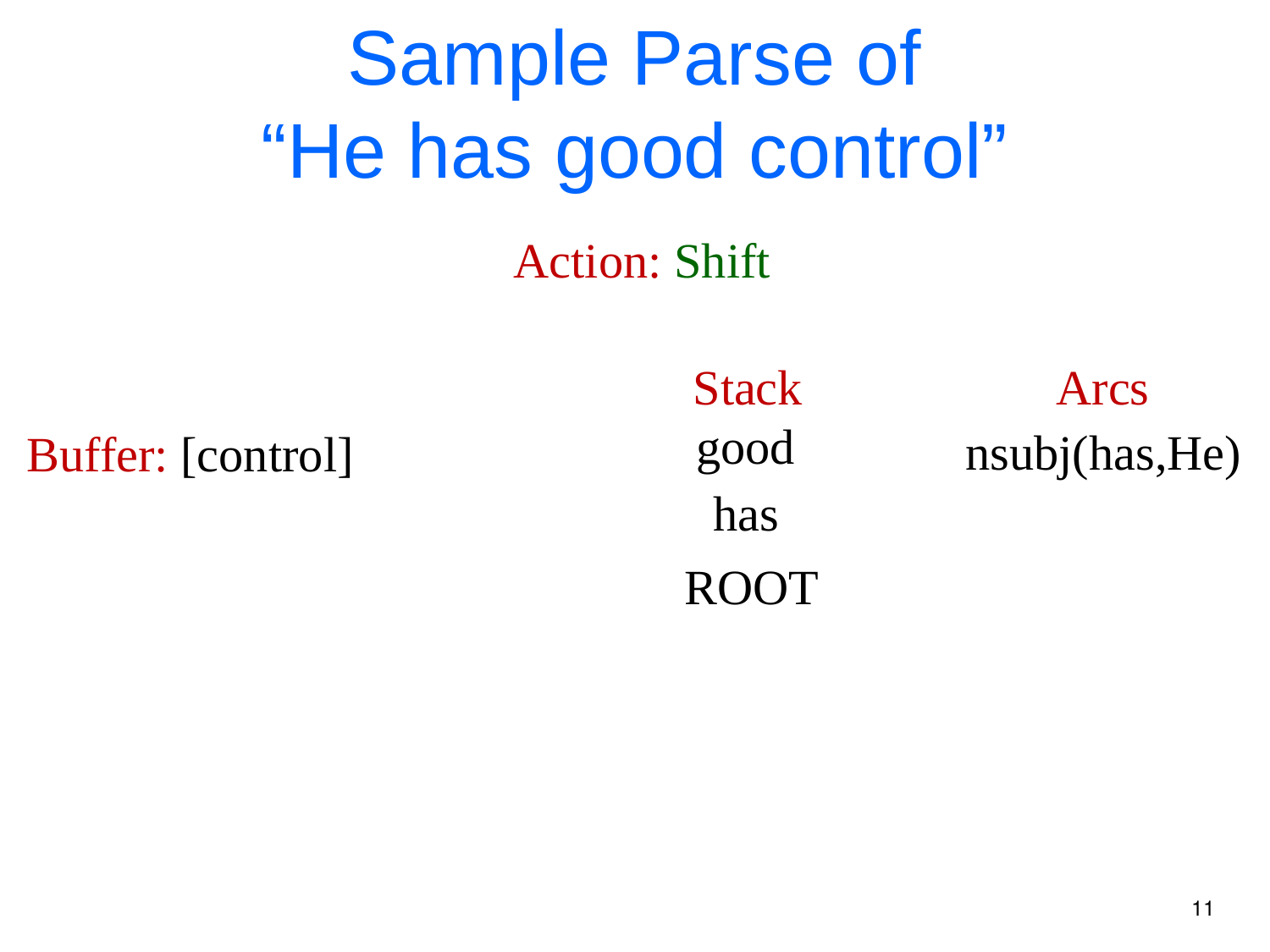

# Sample Parse of “He has good control”
Action: Shift
Stack
Arcs
good
nsubj(has,He)
Buffer: [control]
has
ROOT
11